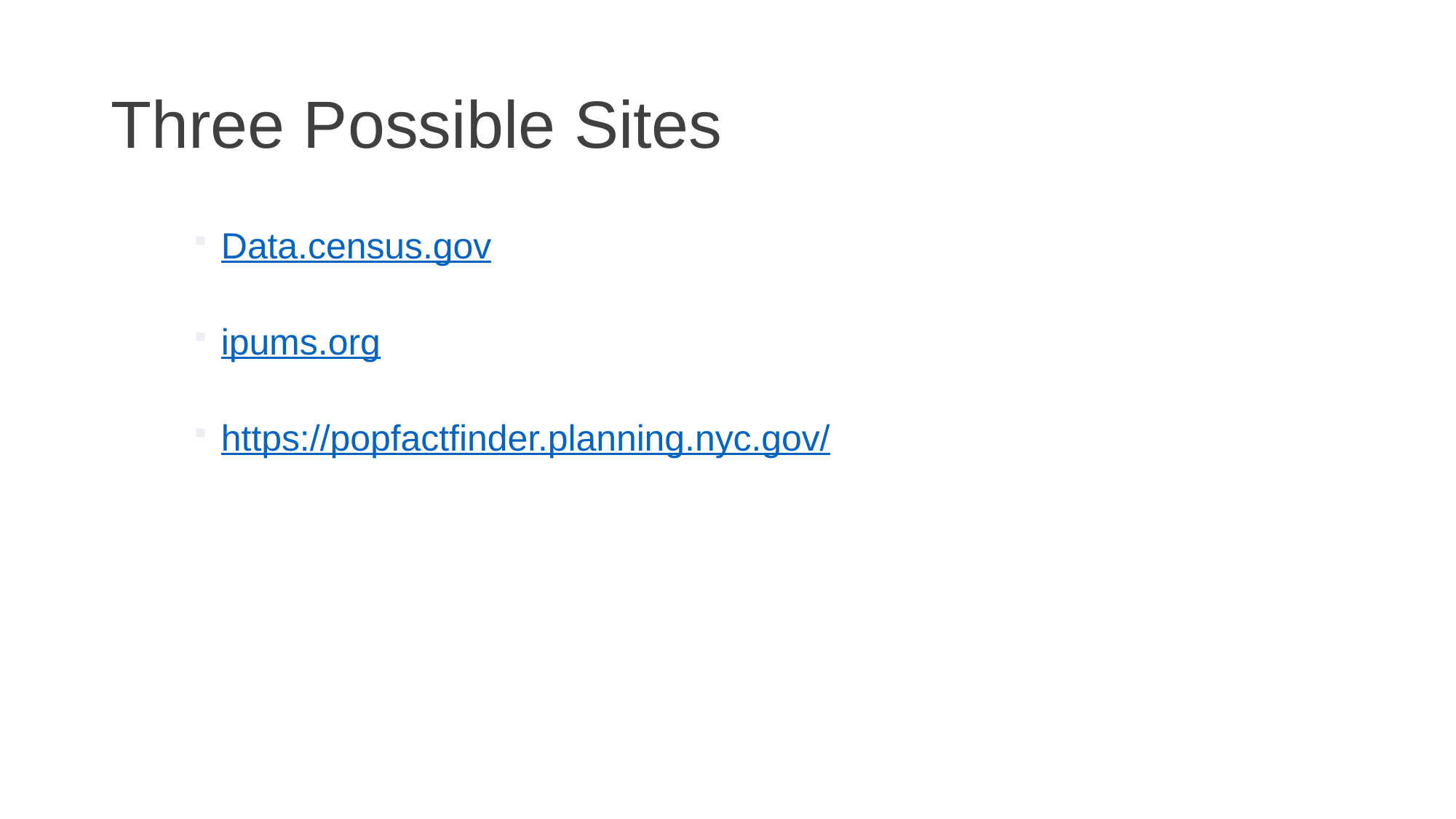

# Three Possible Sites
Data.census.gov

ipums.org

https://popfactfinder.planning.nyc.gov/